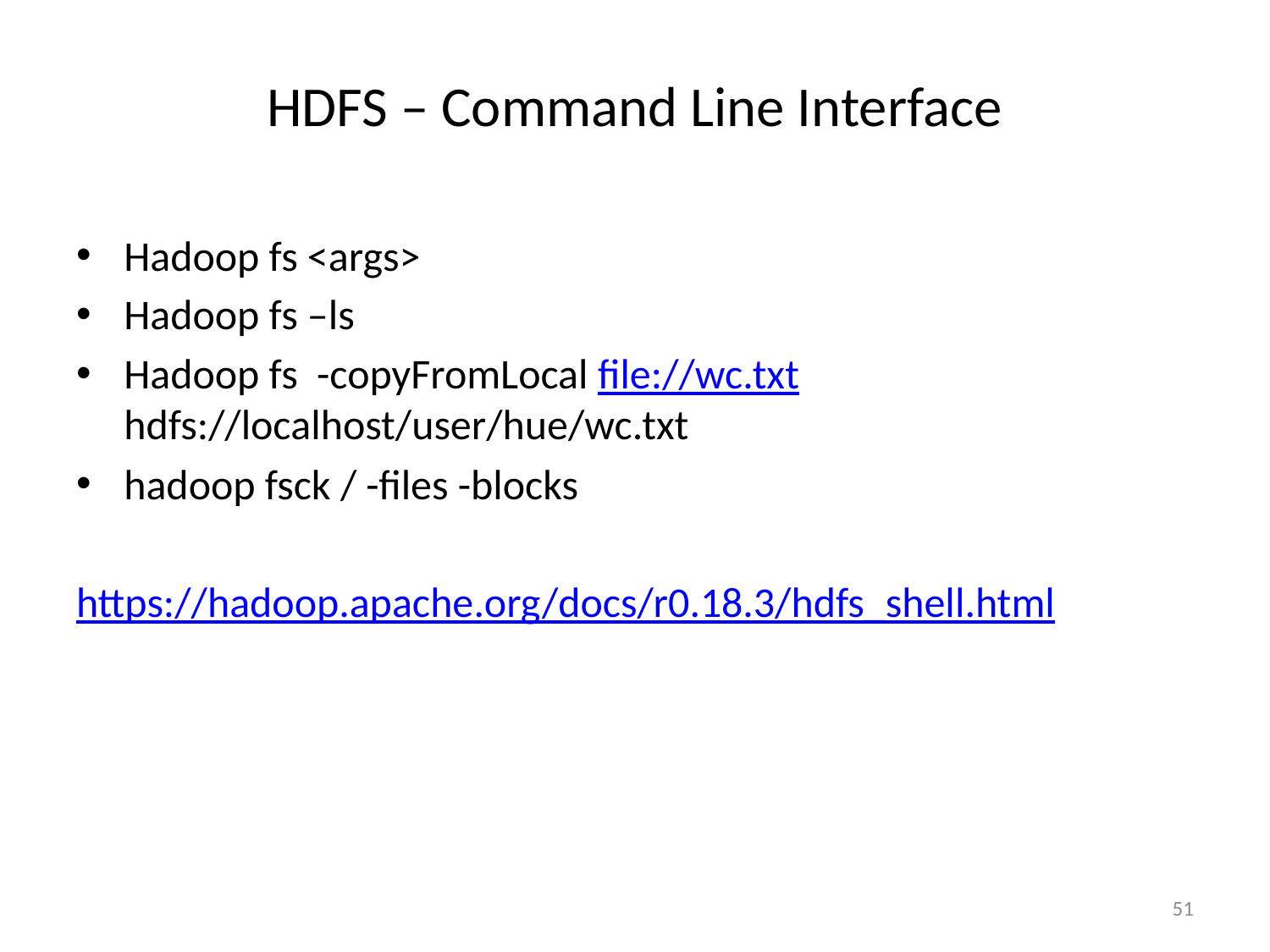

# HDFS – Command Line Interface
Hadoop fs <args>
Hadoop fs –ls
Hadoop fs  -copyFromLocal file://wc.txt hdfs://localhost/user/hue/wc.txt
hadoop fsck / -files -blocks

https://hadoop.apache.org/docs/r0.18.3/hdfs_shell.html

51